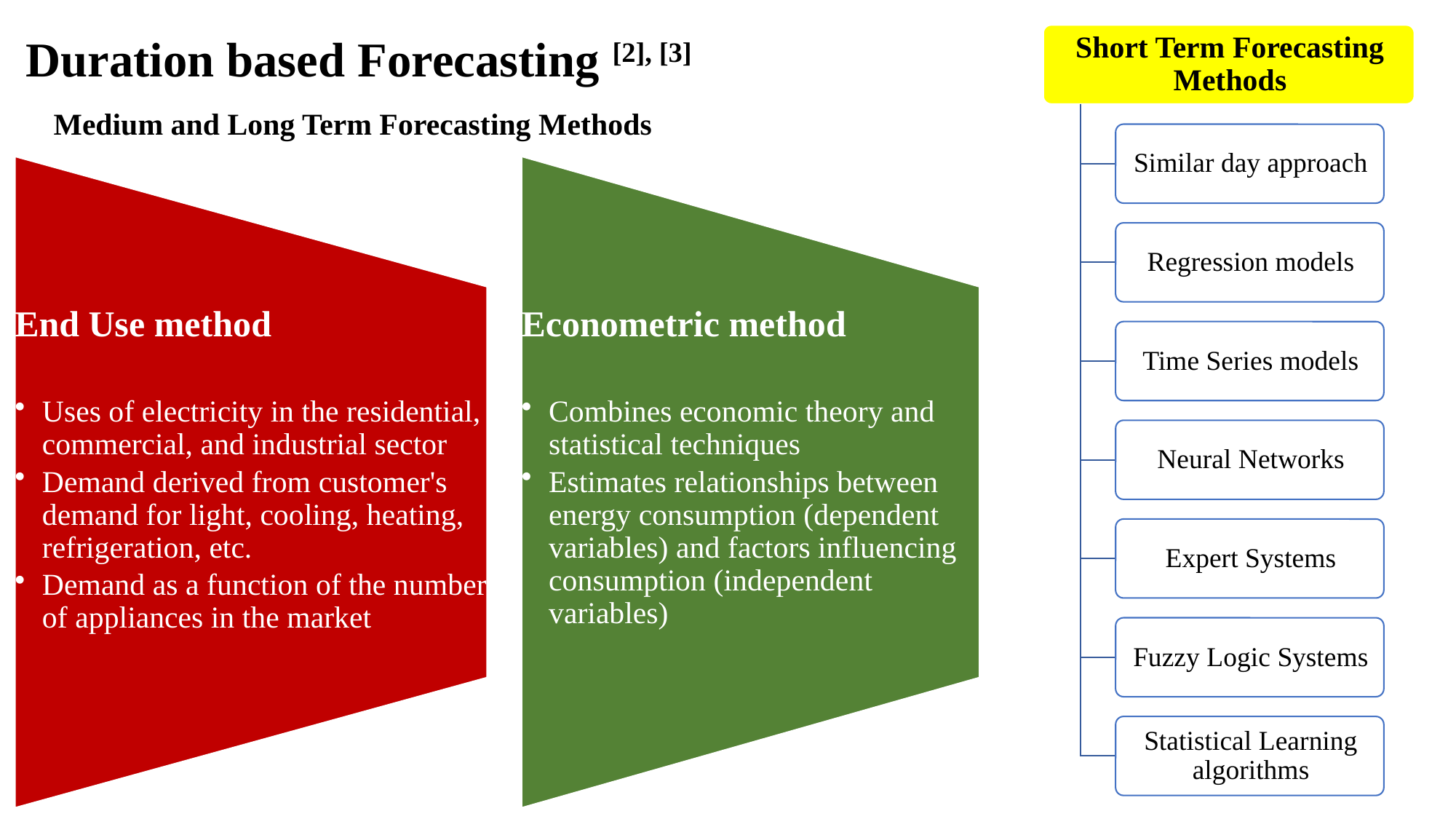

# Duration based Forecasting [2], [3]
Short Term Forecasting Methods
Similar day approach
Regression models
Time Series models
Neural Networks
Expert Systems
Fuzzy Logic Systems
Statistical Learning algorithms
Medium and Long Term Forecasting Methods
End Use method

Uses of electricity in the residential, commercial, and industrial sector
Demand derived from customer's demand for light, cooling, heating, refrigeration, etc.
Demand as a function of the number of appliances in the market
Econometric method

Combines economic theory and statistical techniques
Estimates relationships between energy consumption (dependent variables) and factors influencing consumption (independent variables)